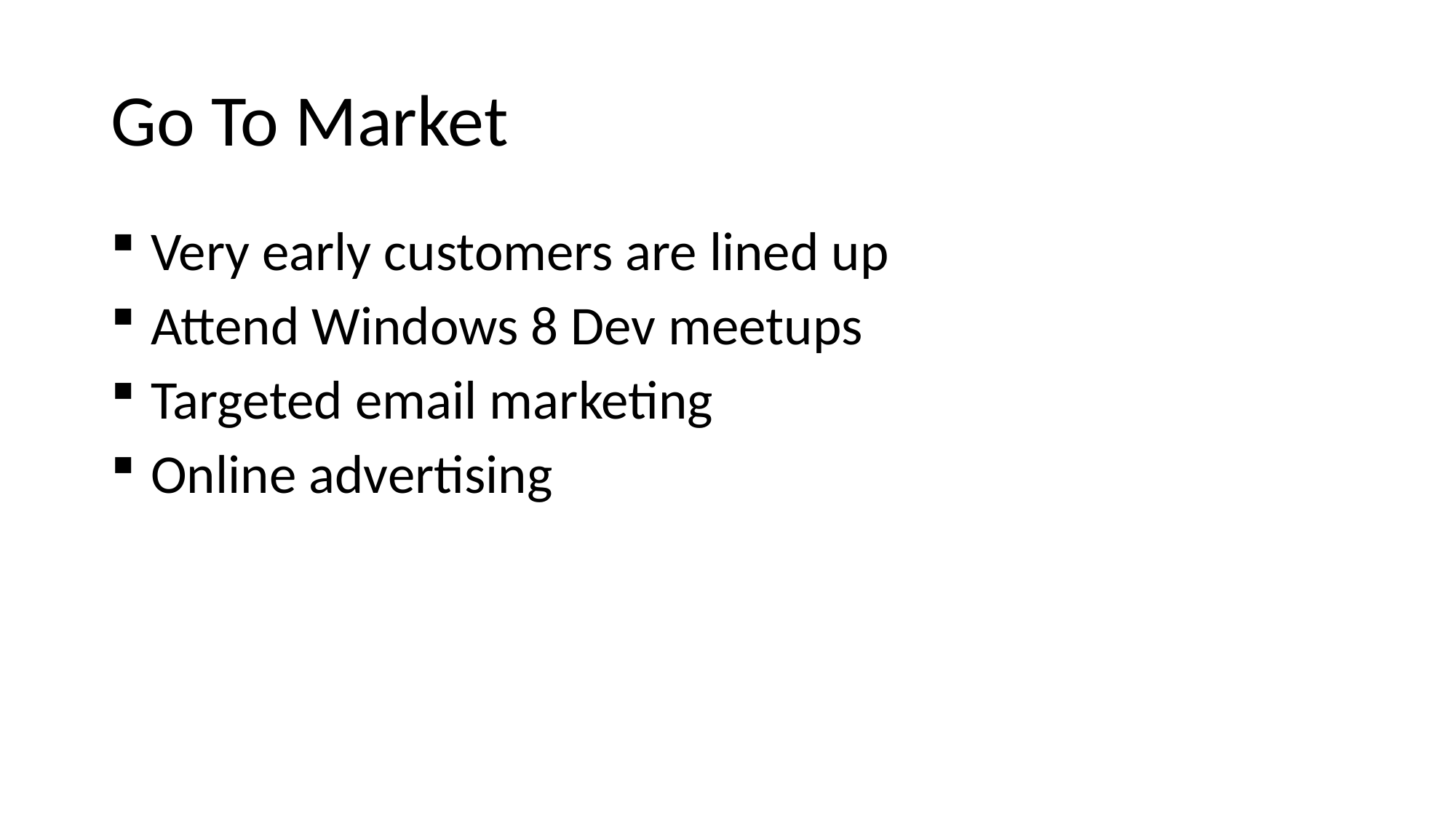

# Go To Market
 Very early customers are lined up
 Attend Windows 8 Dev meetups
 Targeted email marketing
 Online advertising